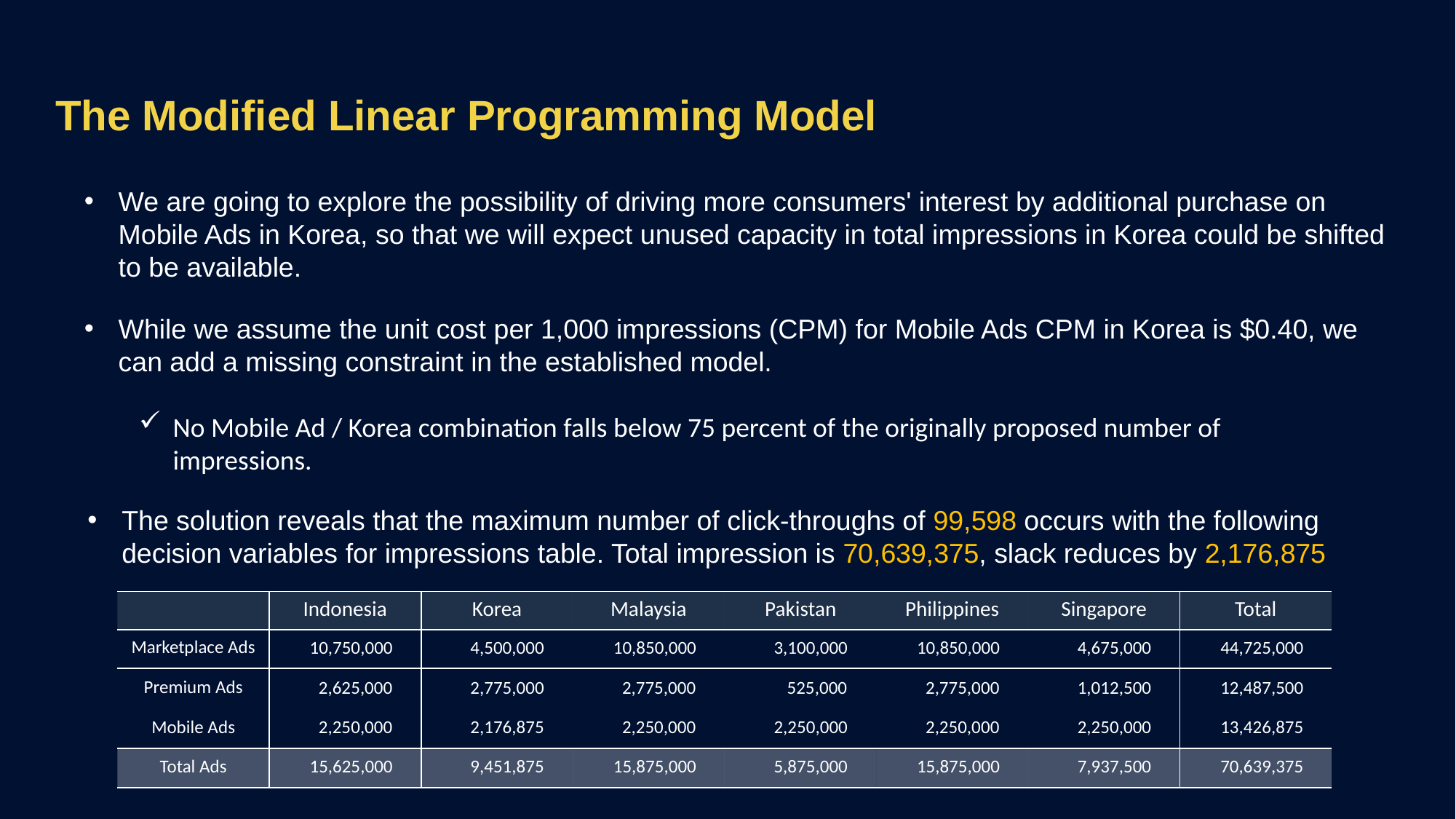

The Modified Linear Programming Model
We are going to explore the possibility of driving more consumers' interest by additional purchase on Mobile Ads in Korea, so that we will expect unused capacity in total impressions in Korea could be shifted to be available.
While we assume the unit cost per 1,000 impressions (CPM) for Mobile Ads CPM in Korea is $0.40, we can add a missing constraint in the established model.
No Mobile Ad / Korea combination falls below 75 percent of the originally proposed number of impressions.
The solution reveals that the maximum number of click-throughs of 99,598 occurs with the following decision variables for impressions table. Total impression is 70,639,375, slack reduces by 2,176,875
|  | Indonesia | Korea | Malaysia | Pakistan | Philippines | Singapore | Total |
| --- | --- | --- | --- | --- | --- | --- | --- |
| Marketplace Ads | 10,750,000 | 4,500,000 | 10,850,000 | 3,100,000 | 10,850,000 | 4,675,000 | 44,725,000 |
| Premium Ads | 2,625,000 | 2,775,000 | 2,775,000 | 525,000 | 2,775,000 | 1,012,500 | 12,487,500 |
| Mobile Ads | 2,250,000 | 2,176,875 | 2,250,000 | 2,250,000 | 2,250,000 | 2,250,000 | 13,426,875 |
| Total Ads | 15,625,000 | 9,451,875 | 15,875,000 | 5,875,000 | 15,875,000 | 7,937,500 | 70,639,375 |